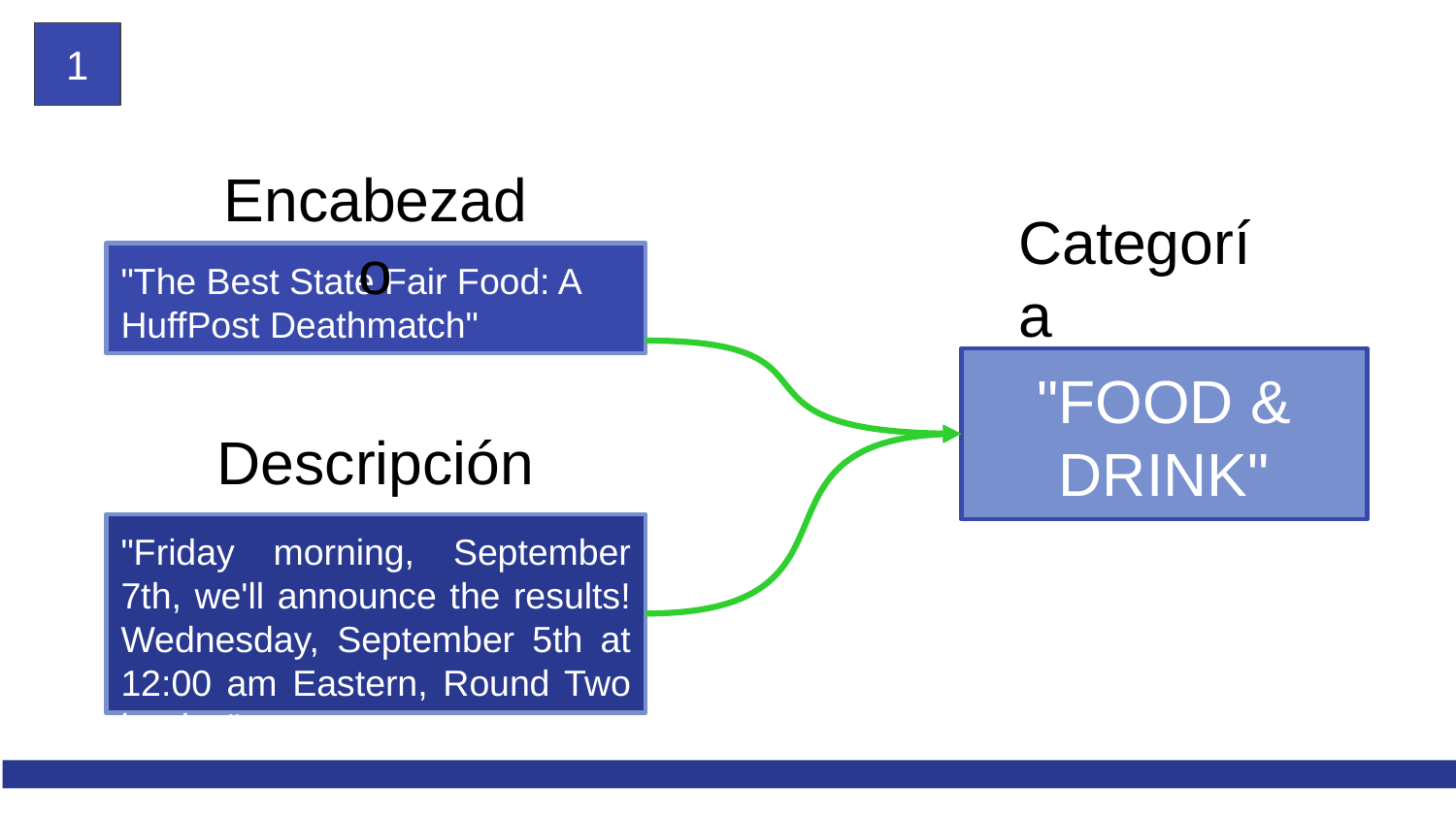

1
Encabezado
# Categoría
"The Best State Fair Food: A HuffPost Deathmatch"
"FOOD & DRINK"
Descripción
"Friday morning, September 7th, we'll announce the results! Wednesday, September 5th at 12:00 am Eastern, Round Two begins"